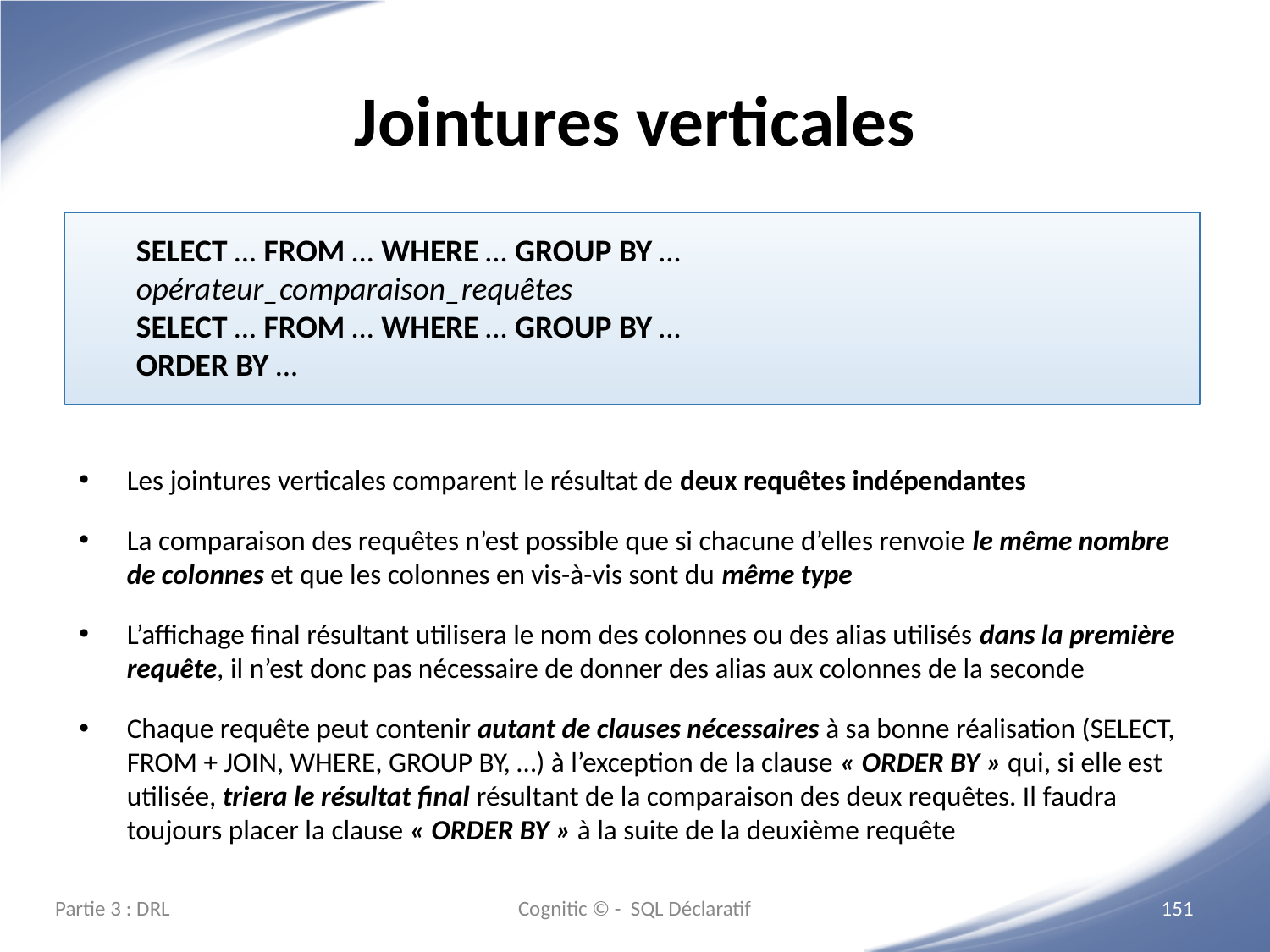

# Jointures verticales

SELECT … FROM … WHERE … GROUP BY …
opérateur_comparaison_requêtes
SELECT … FROM … WHERE … GROUP BY …
ORDER BY …
Les jointures verticales comparent le résultat de deux requêtes indépendantes
La comparaison des requêtes n’est possible que si chacune d’elles renvoie le même nombre de colonnes et que les colonnes en vis-à-vis sont du même type
L’affichage final résultant utilisera le nom des colonnes ou des alias utilisés dans la première requête, il n’est donc pas nécessaire de donner des alias aux colonnes de la seconde
Chaque requête peut contenir autant de clauses nécessaires à sa bonne réalisation (SELECT, FROM + JOIN, WHERE, GROUP BY, …) à l’exception de la clause « ORDER BY » qui, si elle est utilisée, triera le résultat final résultant de la comparaison des deux requêtes. Il faudra toujours placer la clause « ORDER BY » à la suite de la deuxième requête
Partie 3 : DRL
Cognitic © -  SQL Déclaratif
151